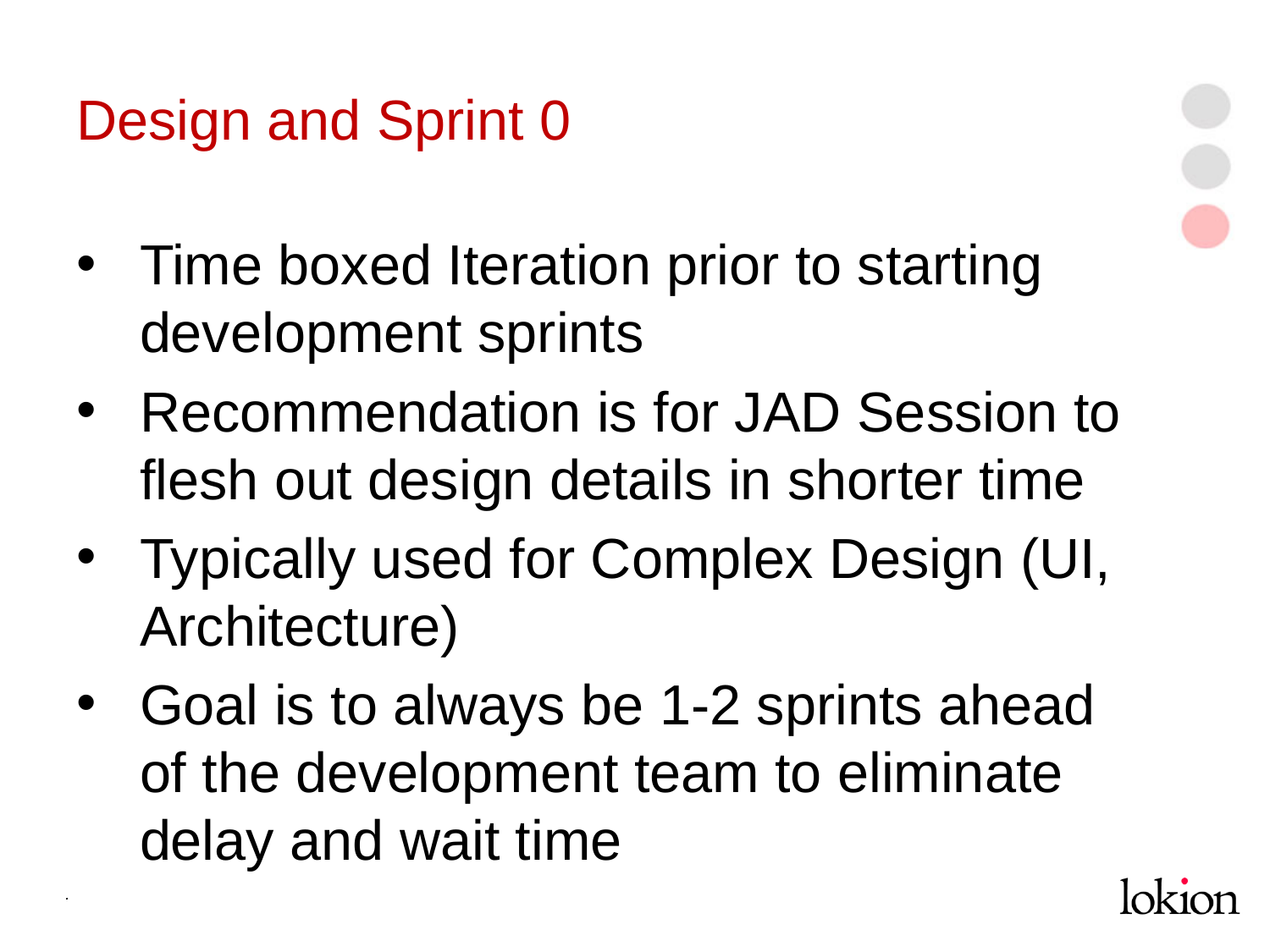

# Design and Sprint 0
Time boxed Iteration prior to starting development sprints
Recommendation is for JAD Session to flesh out design details in shorter time
Typically used for Complex Design (UI, Architecture)
Goal is to always be 1-2 sprints ahead of the development team to eliminate delay and wait time